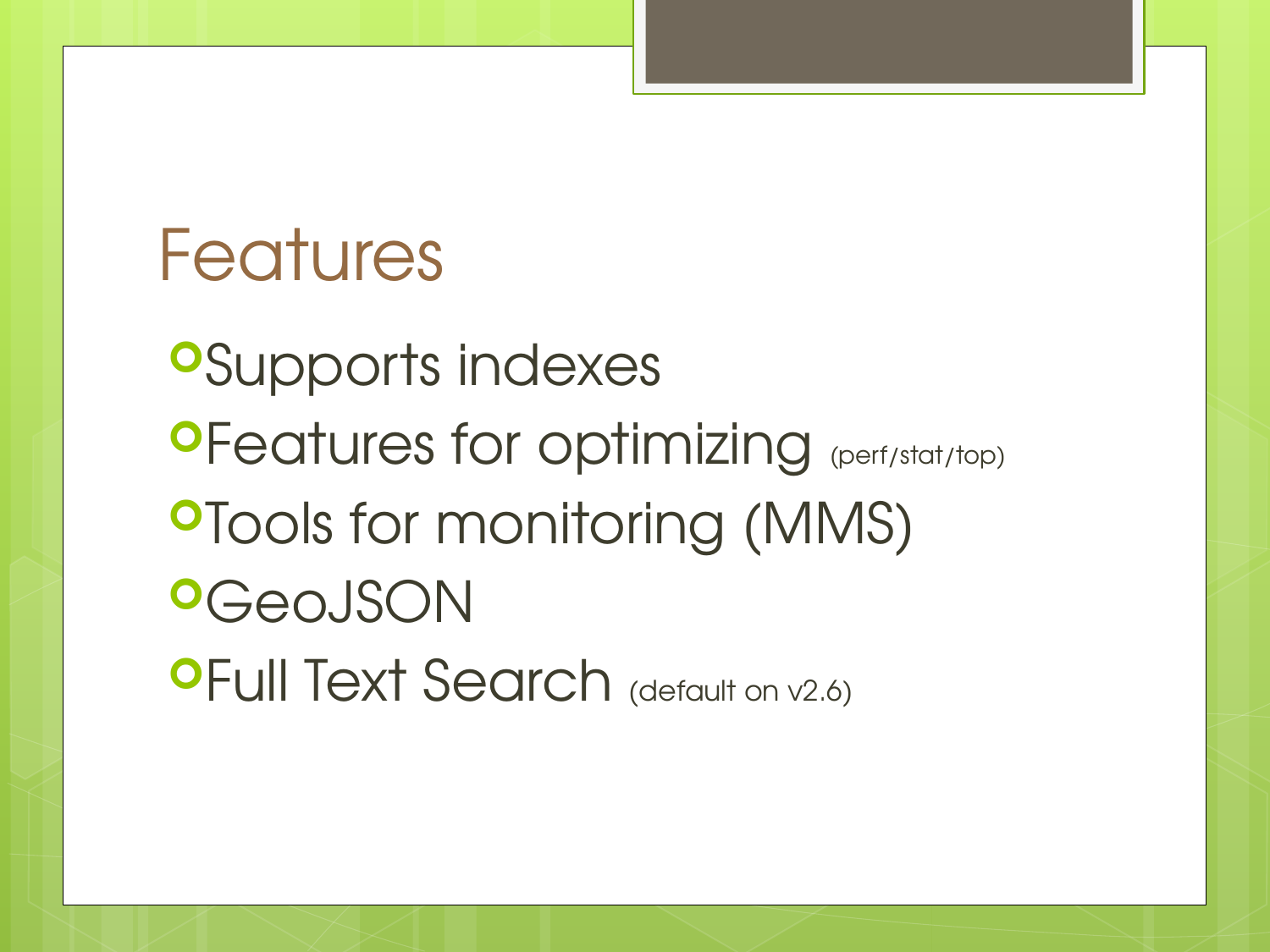

# Features
Supports indexes
Features for optimizing (perf/stat/top)
Tools for monitoring (MMS)
GeoJSON
Full Text Search (default on v2.6)